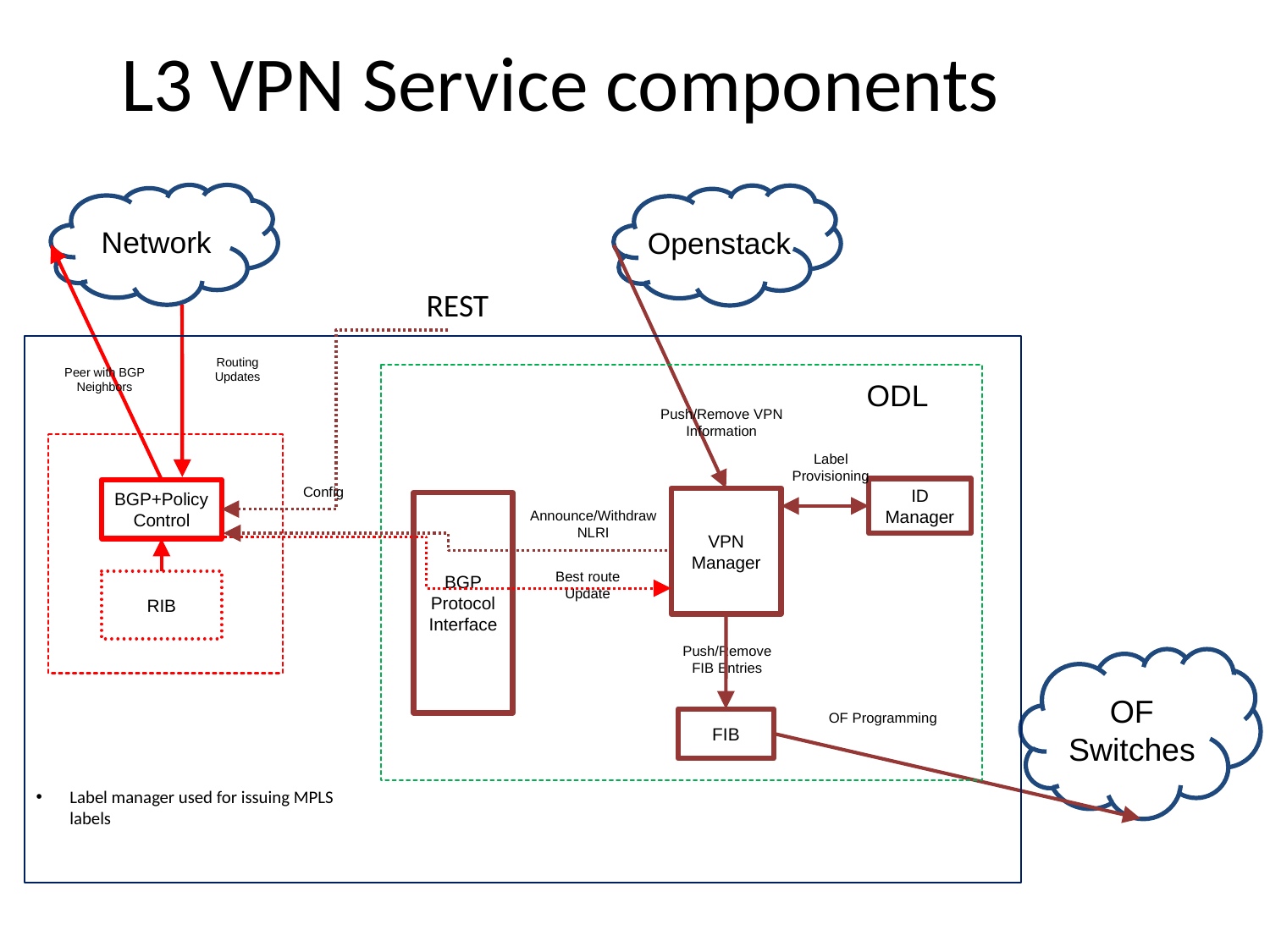

# L3 VPN Service components
Network
Openstack

Routing Updates
Peer with BGP Neighbors

ODL
Push/Remove VPN Information
Label Provisioning

Config
ID Manager
BGP+Policy Control
VPN Manager
BGP Protocol Interface
Announce/Withdraw NLRI
Best route Update
RIB
Push/Remove FIB Entries
OF Switches
OF Programming
FIB
REST
Label manager used for issuing MPLS labels